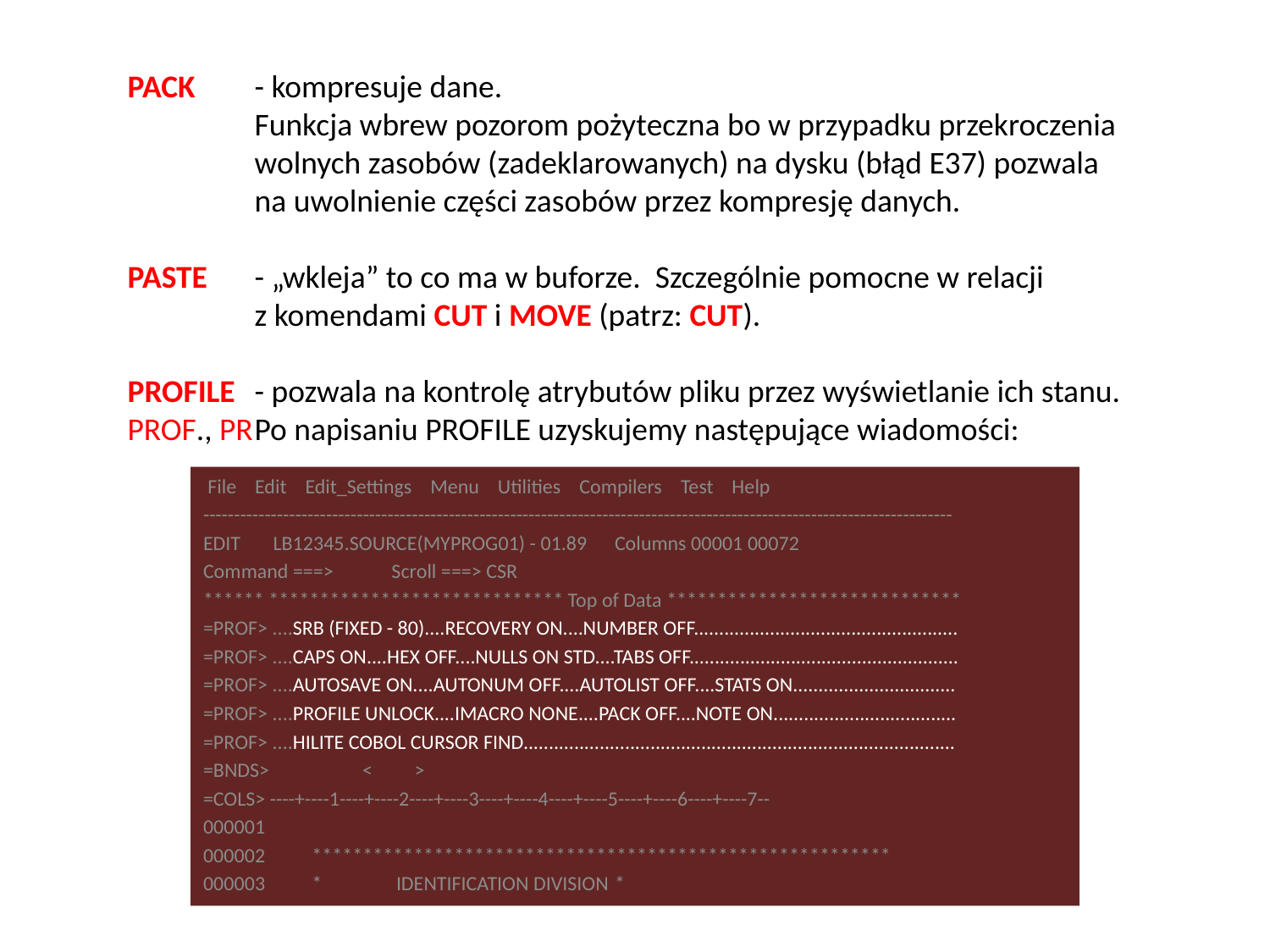

PACK	- kompresuje dane.
	Funkcja wbrew pozorom pożyteczna bo w przypadku przekroczenia
	wolnych zasobów (zadeklarowanych) na dysku (błąd E37) pozwala
	na uwolnienie części zasobów przez kompresję danych.

PASTE	- „wkleja” to co ma w buforze.  Szczególnie pomocne w relacji
	z komendami CUT i MOVE (patrz: CUT).

PROFILE	- pozwala na kontrolę atrybutów pliku przez wyświetlanie ich stanu.
PROF., PR	Po napisaniu PROFILE uzyskujemy następujące wiadomości:
 File    Edit    Edit_Settings    Menu    Utilities    Compilers    Test    Help
--------------------------------------------------------------------------------------------------------------------------
EDIT       LB12345.SOURCE(MYPROG01) - 01.89		Columns 00001 00072
Command ===>				           Scroll ===> CSR
****** ***************************** Top of Data *****************************
=PROF> ....SRB (FIXED - 80)....RECOVERY ON....NUMBER OFF....................................................
=PROF> ....CAPS ON....HEX OFF....NULLS ON STD....TABS OFF.....................................................
=PROF> ....AUTOSAVE ON....AUTONUM OFF....AUTOLIST OFF....STATS ON................................
=PROF> ....PROFILE UNLOCK....IMACRO NONE....PACK OFF....NOTE ON....................................
=PROF> ....HILITE COBOL CURSOR FIND.....................................................................................
=BNDS>                    <         >
=COLS> ----+----1----+----2----+----3----+----4----+----5----+----6----+----7--
000001
000002          *********************************************************
000003          *	            IDENTIFICATION DIVISION		*